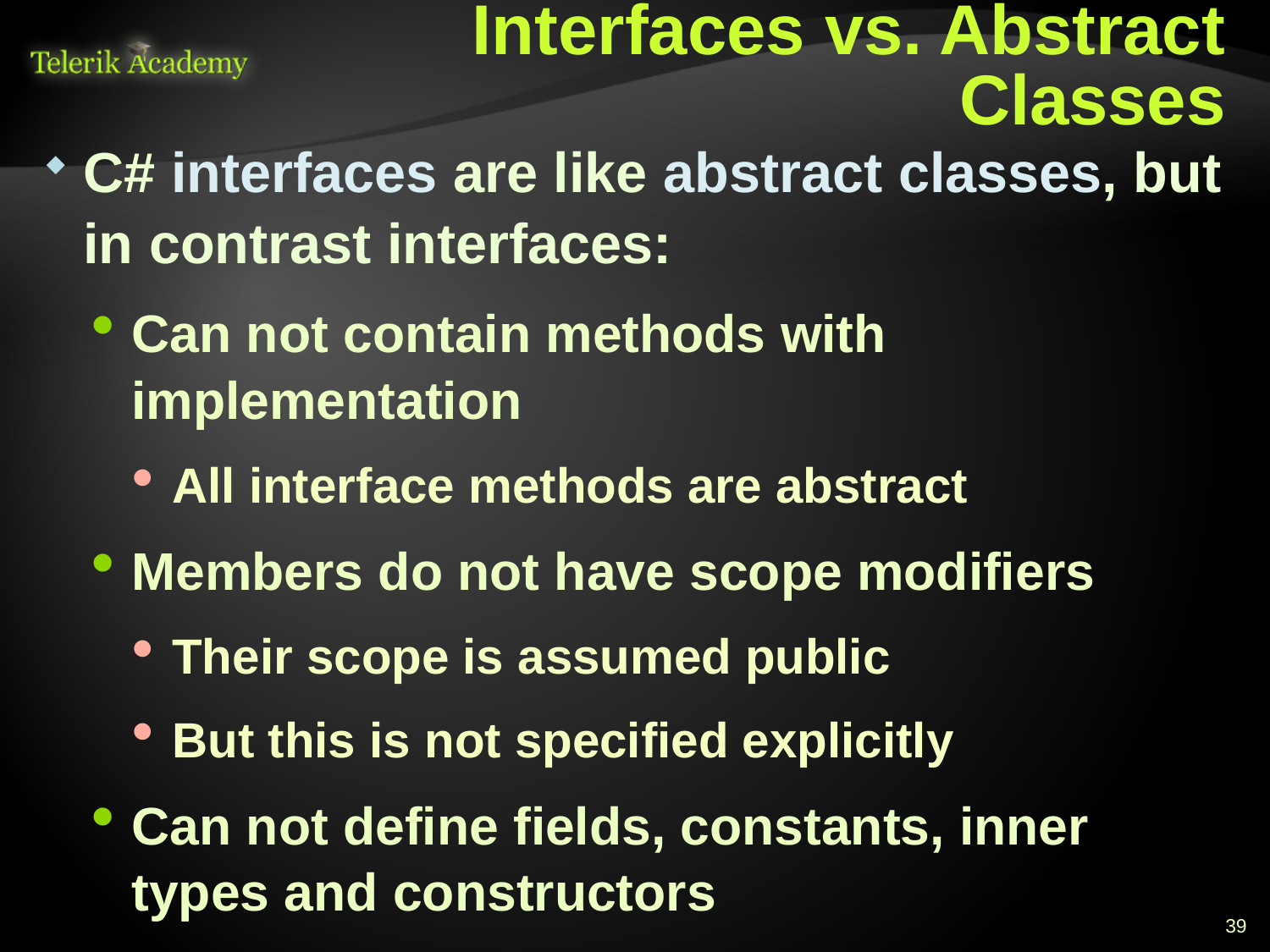

# Interfaces vs. Abstract Classes
C# interfaces are like abstract classes, but in contrast interfaces:
Can not contain methods with implementation
All interface methods are abstract
Members do not have scope modifiers
Their scope is assumed public
But this is not specified explicitly
Can not define fields, constants, inner types and constructors
39